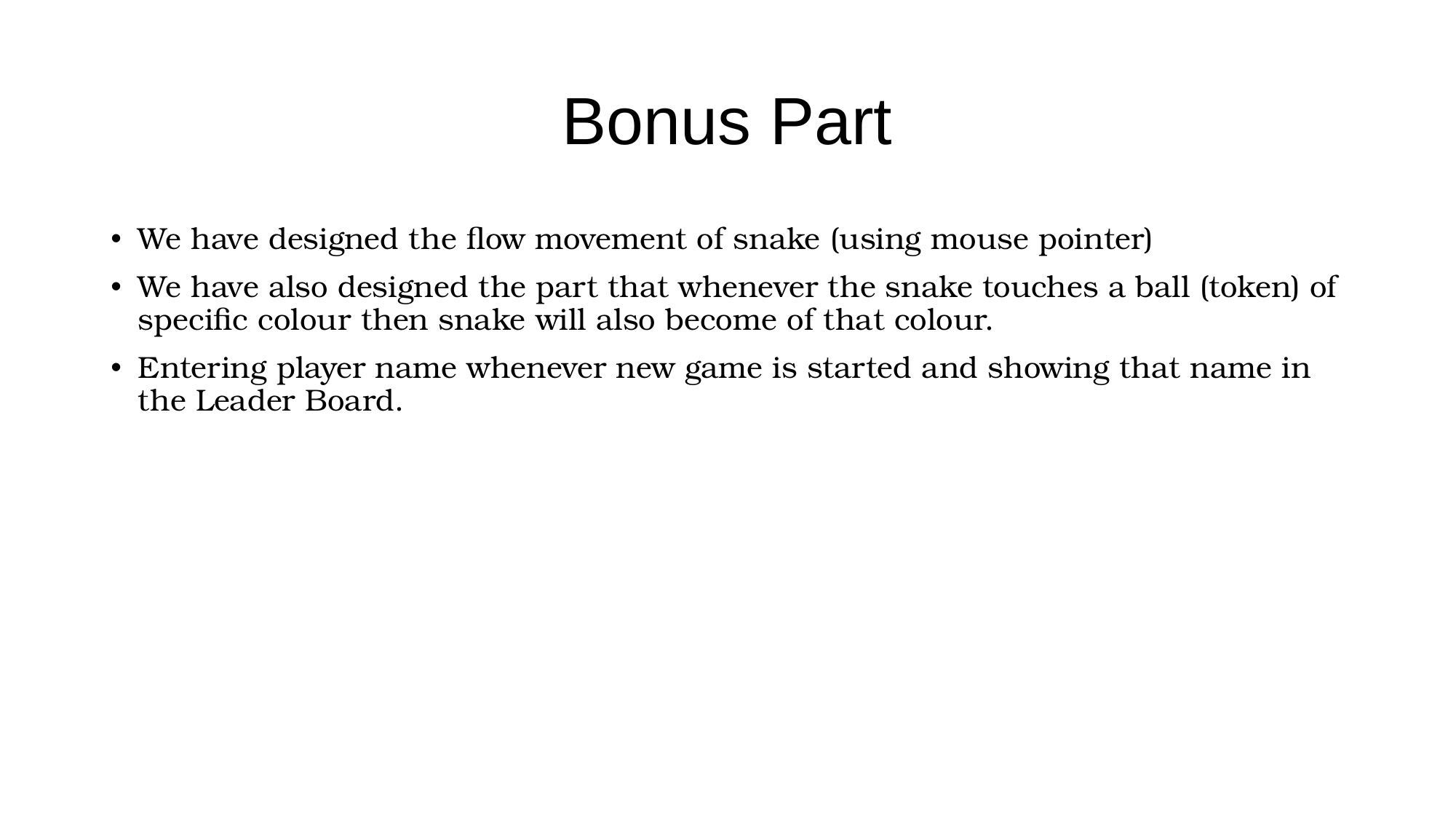

# Bonus Part
We have designed the flow movement of snake (using mouse pointer)
We have also designed the part that whenever the snake touches a ball (token) of specific colour then snake will also become of that colour.
Entering player name whenever new game is started and showing that name in the Leader Board.